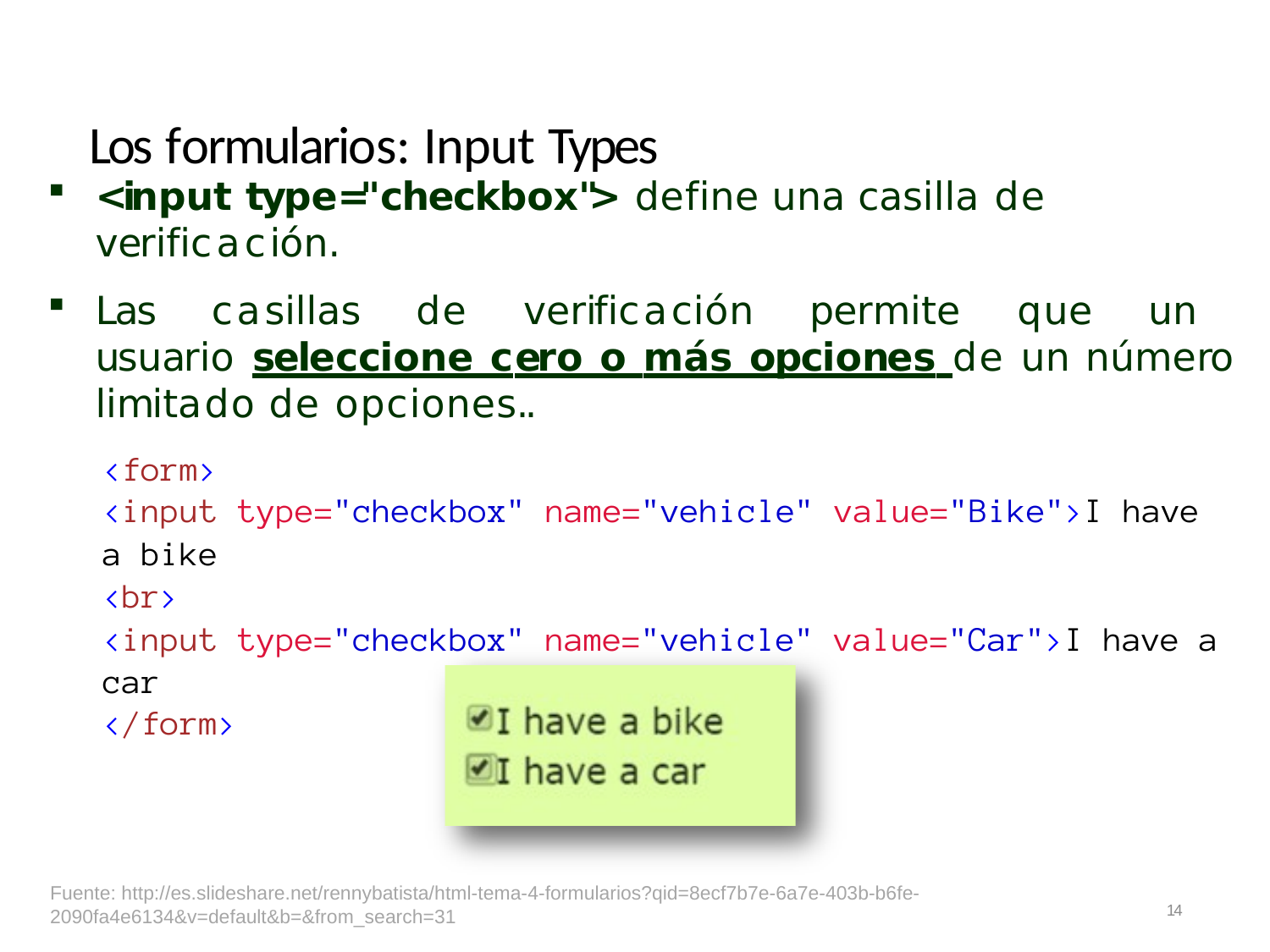

# Los formularios: Input Types
<input type="checkbox"> define una casilla de verificación.
Las   casillas   de   verificación   permite   que   un   usuario seleccione cero o más opciones de un número limitado de opciones..
<form>
<input type="checkbox" name="vehicle" value="Bike">I have
a bike
<br>
<input type="checkbox" name="vehicle" value="Car">I have a car
</form>

Fuente: http://es.slideshare.net/rennybatista/html-tema-4-formularios?qid=8ecf7b7e-6a7e-403b-b6fe-2090fa4e6134&v=default&b=&from_search=31
14